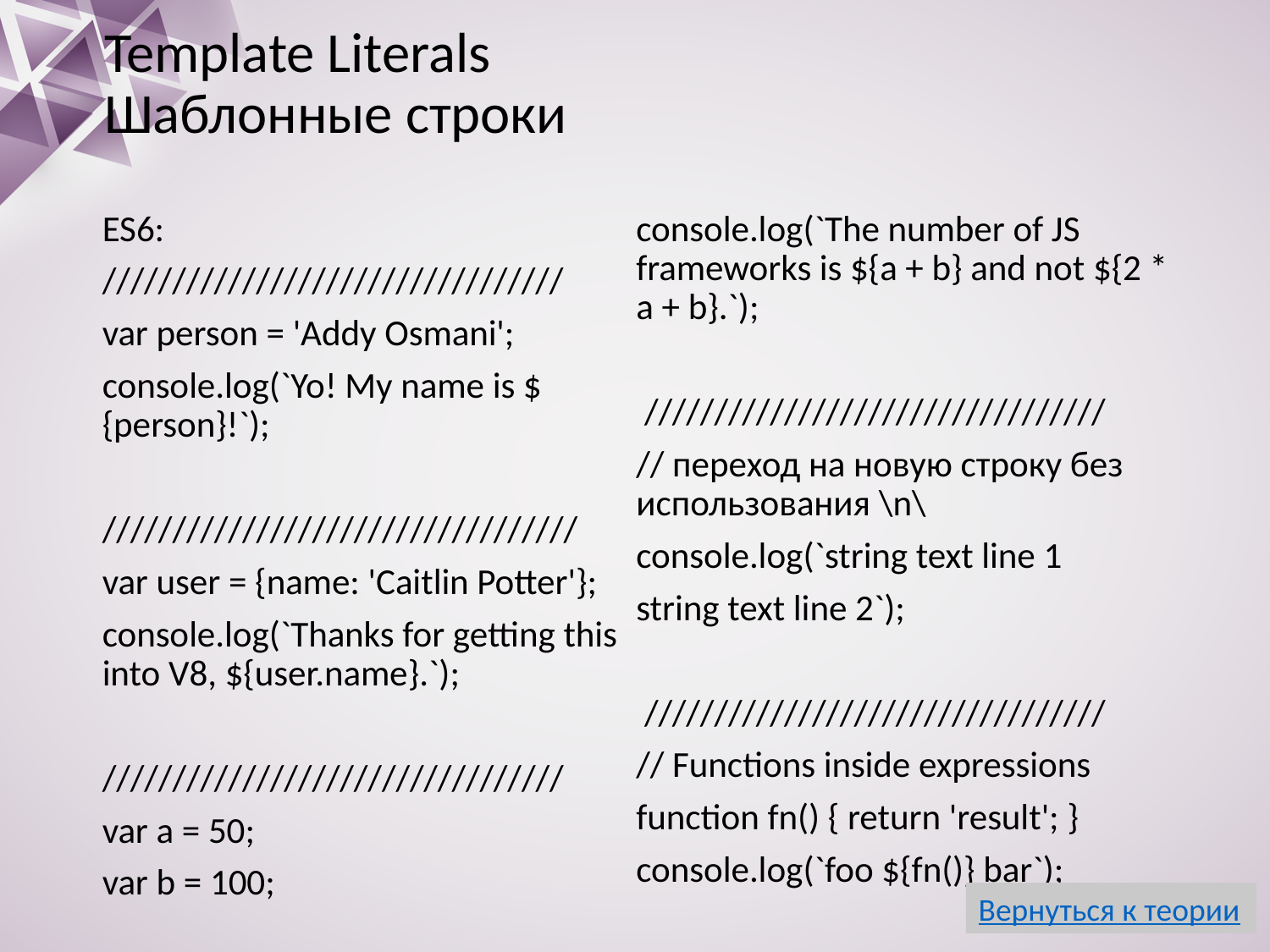

# Template Literals Шаблонные строки
ES6:
/////////////////////////////////
var person = 'Addy Osmani';
console.log(`Yo! My name is ${person}!`);

//////////////////////////////////
var user = {name: 'Caitlin Potter'};
console.log(`Thanks for getting this into V8, ${user.name}.`);

/////////////////////////////////
var a = 50;
var b = 100;
console.log(`The number of JS frameworks is ${a + b} and not ${2 * a + b}.`);

 /////////////////////////////////
// переход на новую строку без использования \n\
console.log(`string text line 1
string text line 2`);

 /////////////////////////////////
// Functions inside expressions
function fn() { return 'result'; }
console.log(`foo ${fn()} bar`);

Вернуться к теории